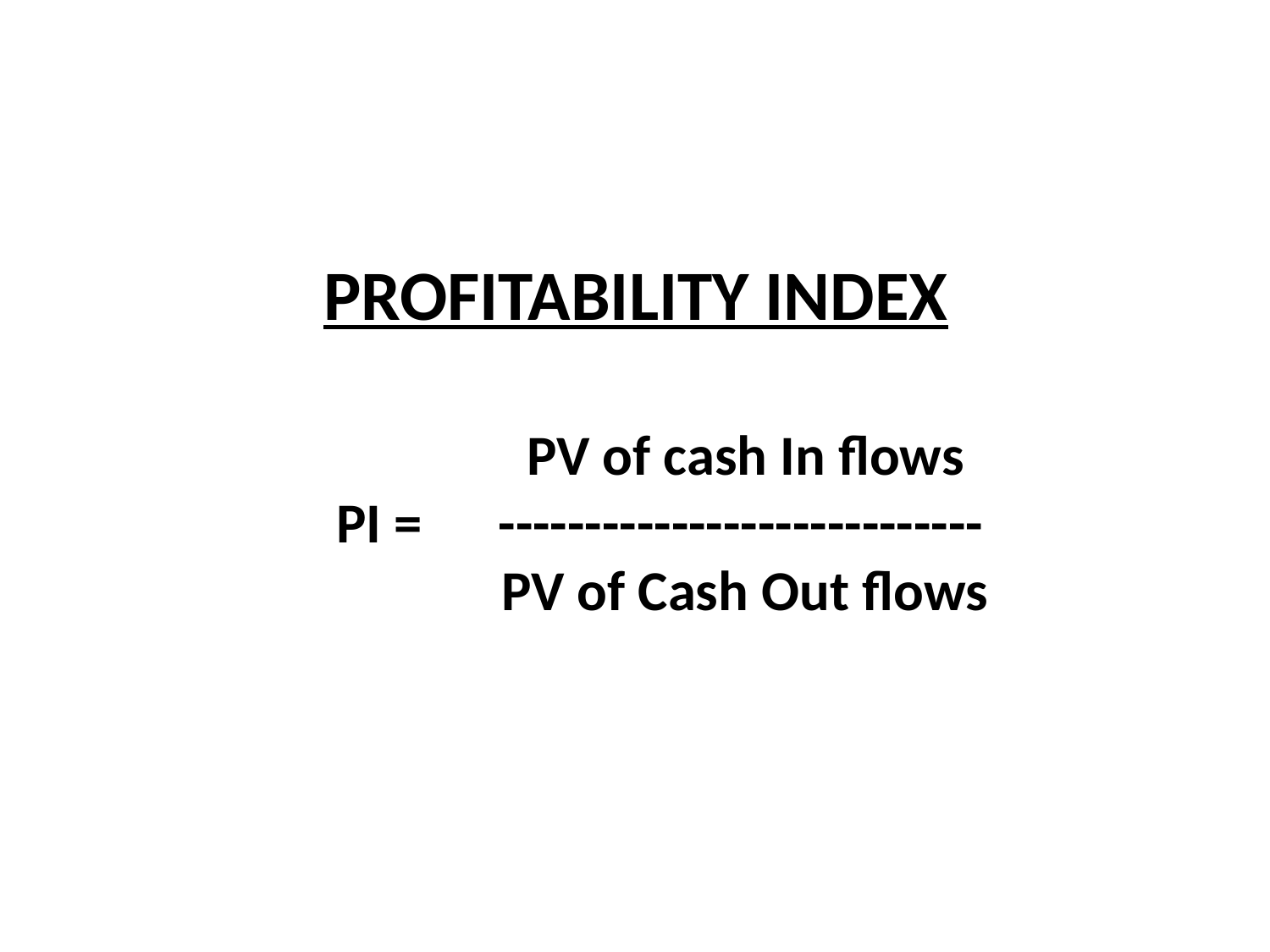

PROFITABILITY INDEX

                PV of cash In flows
 PI =      ----------------------------
              PV of Cash Out flows